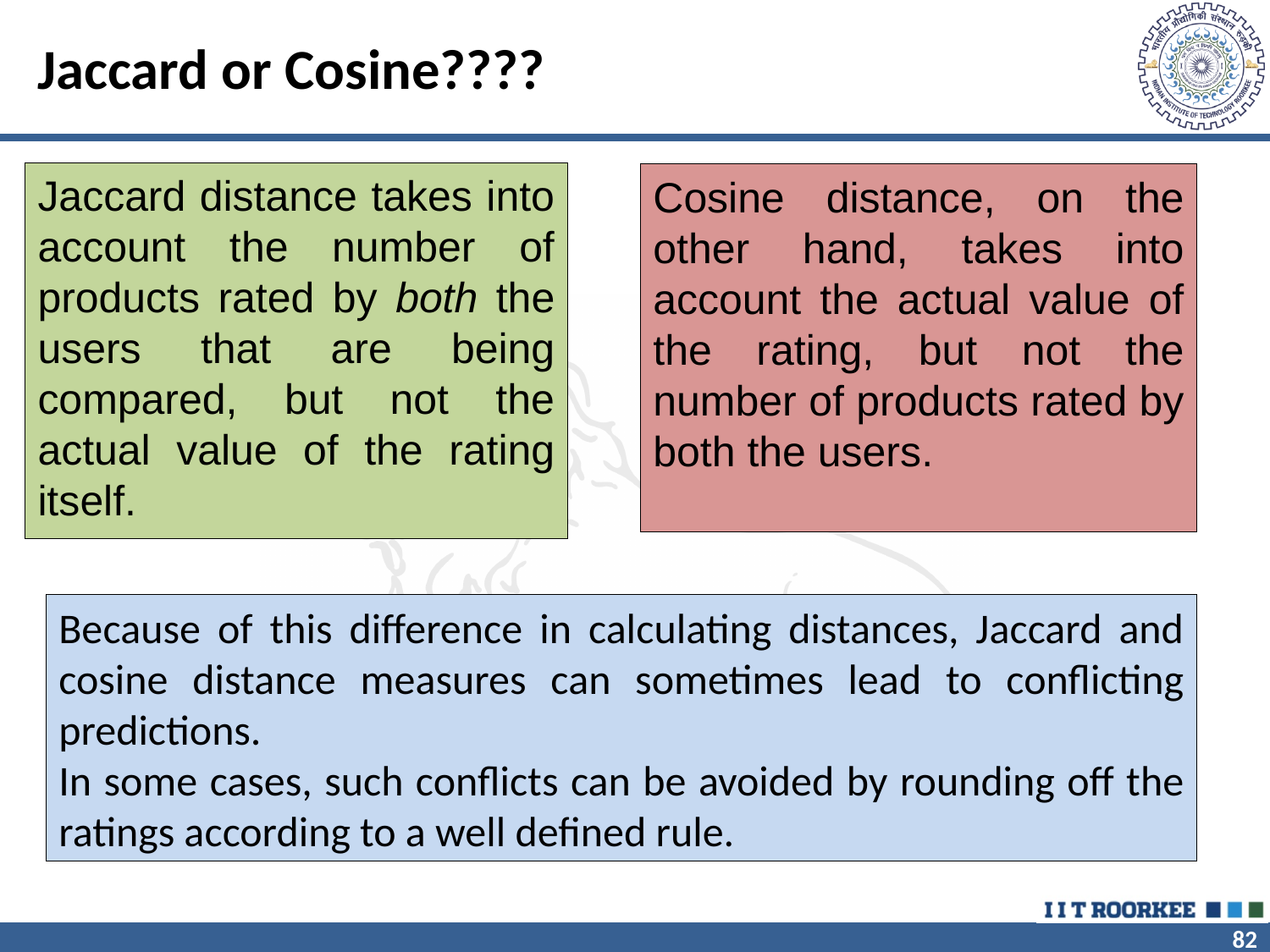

# Jaccard or Cosine????
Jaccard distance takes into account the number of products rated by both the users that are being compared, but not the actual value of the rating itself.
Cosine distance, on the other hand, takes into account the actual value of the rating, but not the number of products rated by both the users.

Because of this difference in calculating distances, Jaccard and cosine distance measures can sometimes lead to conflicting predictions.
In some cases, such conflicts can be avoided by rounding off the ratings according to a well defined rule.